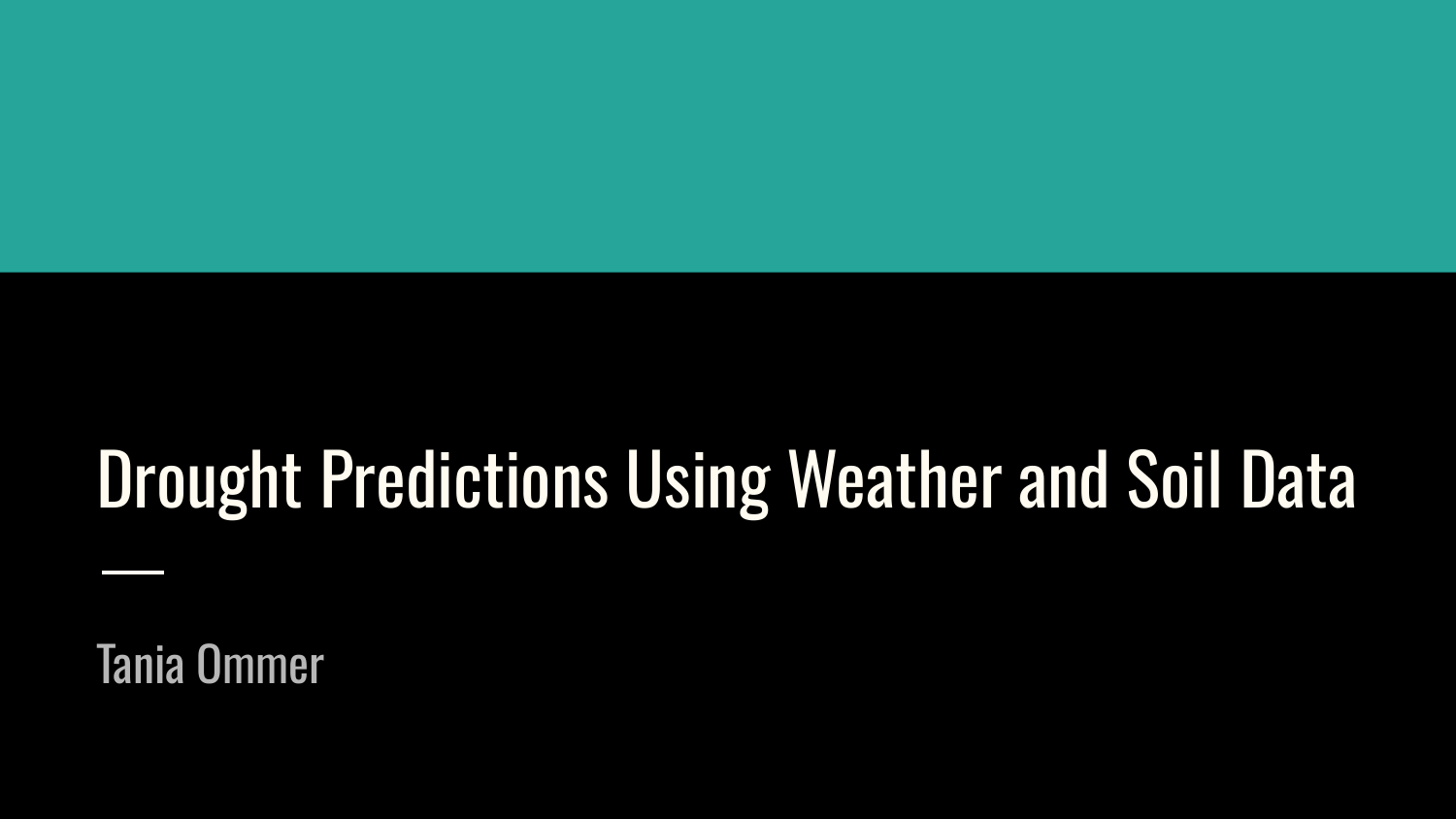

# Drought Predictions Using Weather and Soil Data
Tania Ommer